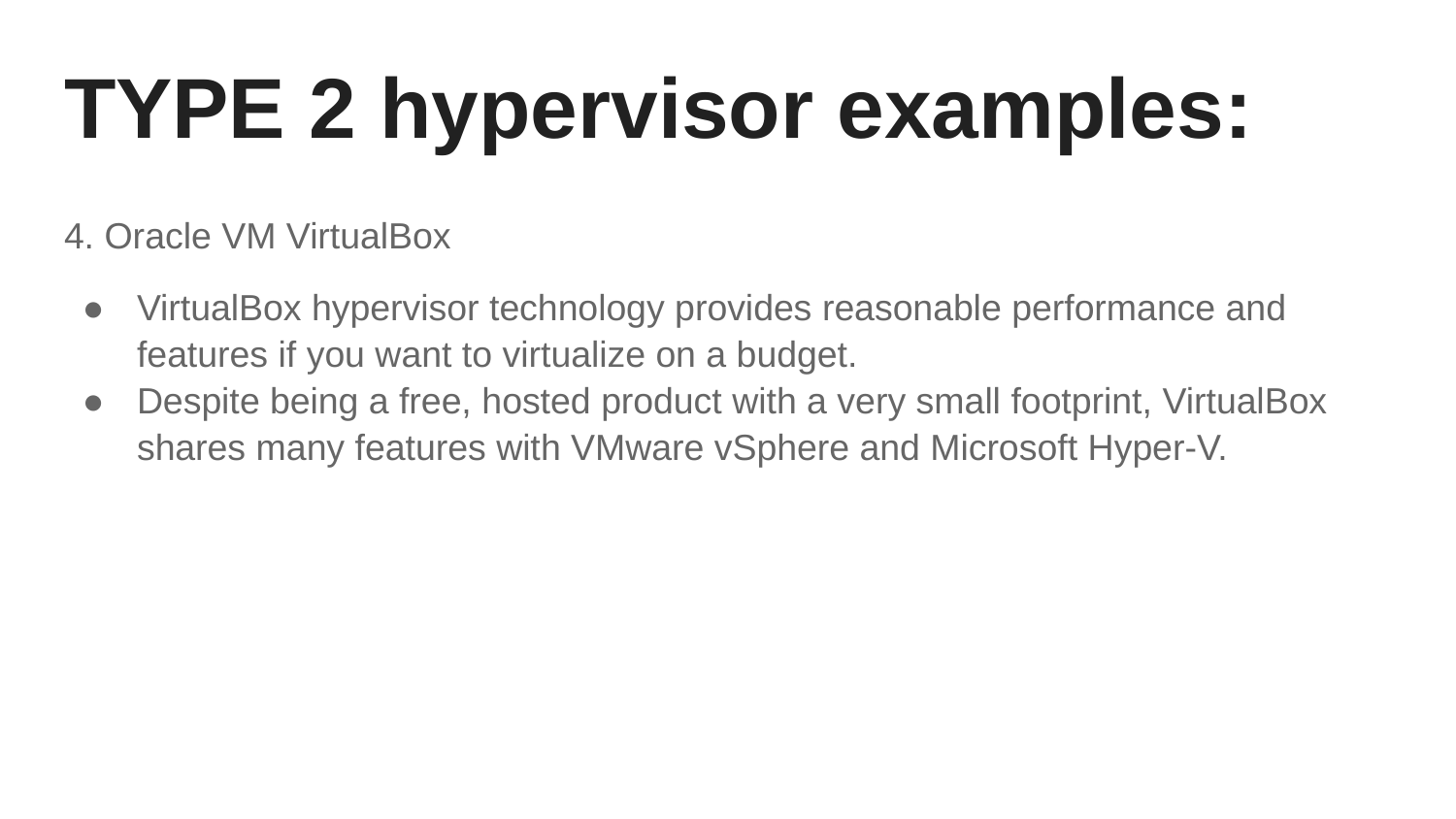

# TYPE 2 hypervisor examples:

4. Oracle VM VirtualBox
VirtualBox hypervisor technology provides reasonable performance and features if you want to virtualize on a budget.
Despite being a free, hosted product with a very small footprint, VirtualBox shares many features with VMware vSphere and Microsoft Hyper-V.